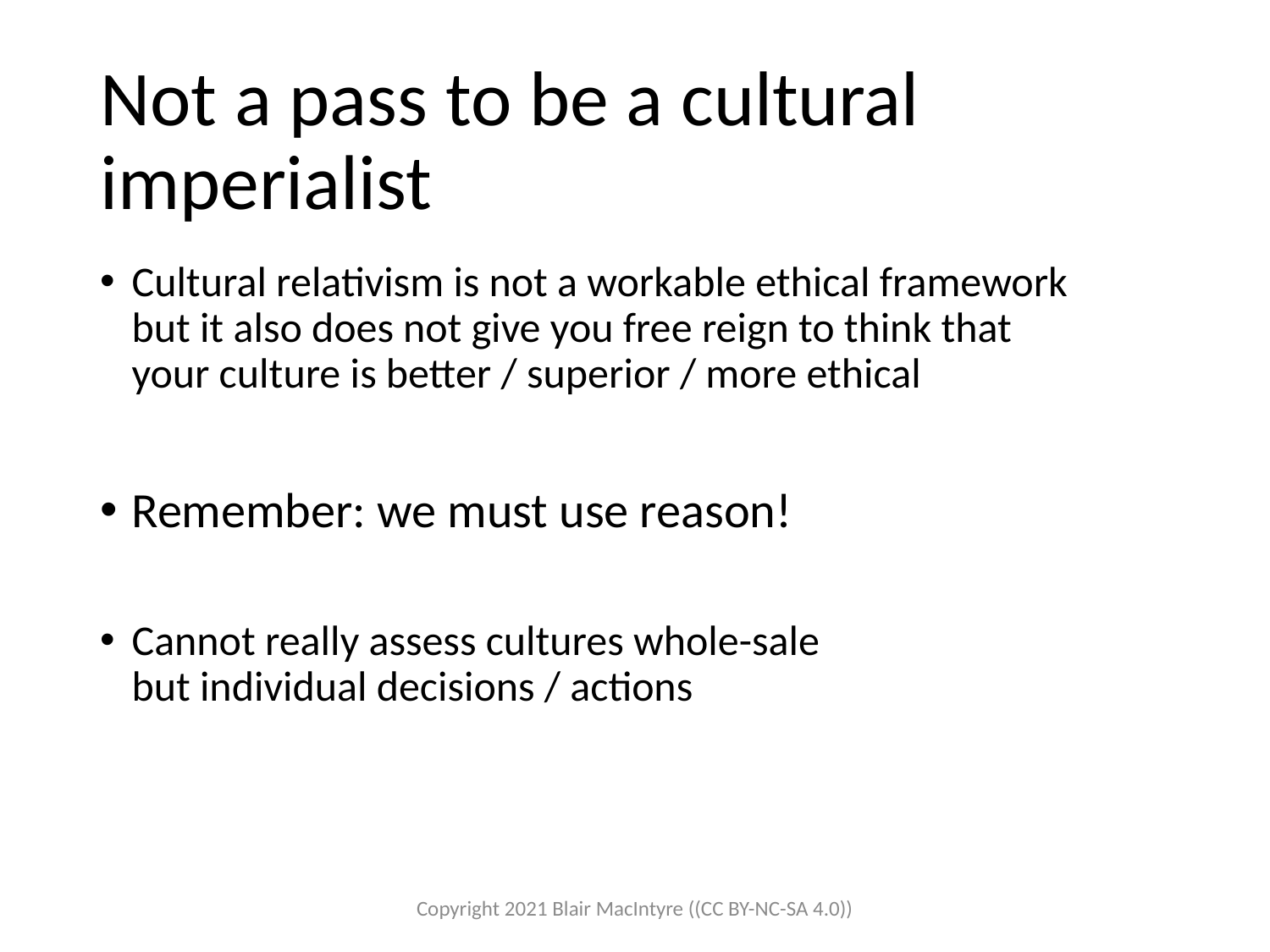

# Not a pass to be a cultural imperialist
Cultural relativism is not a workable ethical framework but it also does not give you free reign to think that your culture is better / superior / more ethical

Remember: we must use reason!

Cannot really assess cultures whole-sale
but individual decisions / actions
Copyright 2021 Blair MacIntyre ((CC BY-NC-SA 4.0))